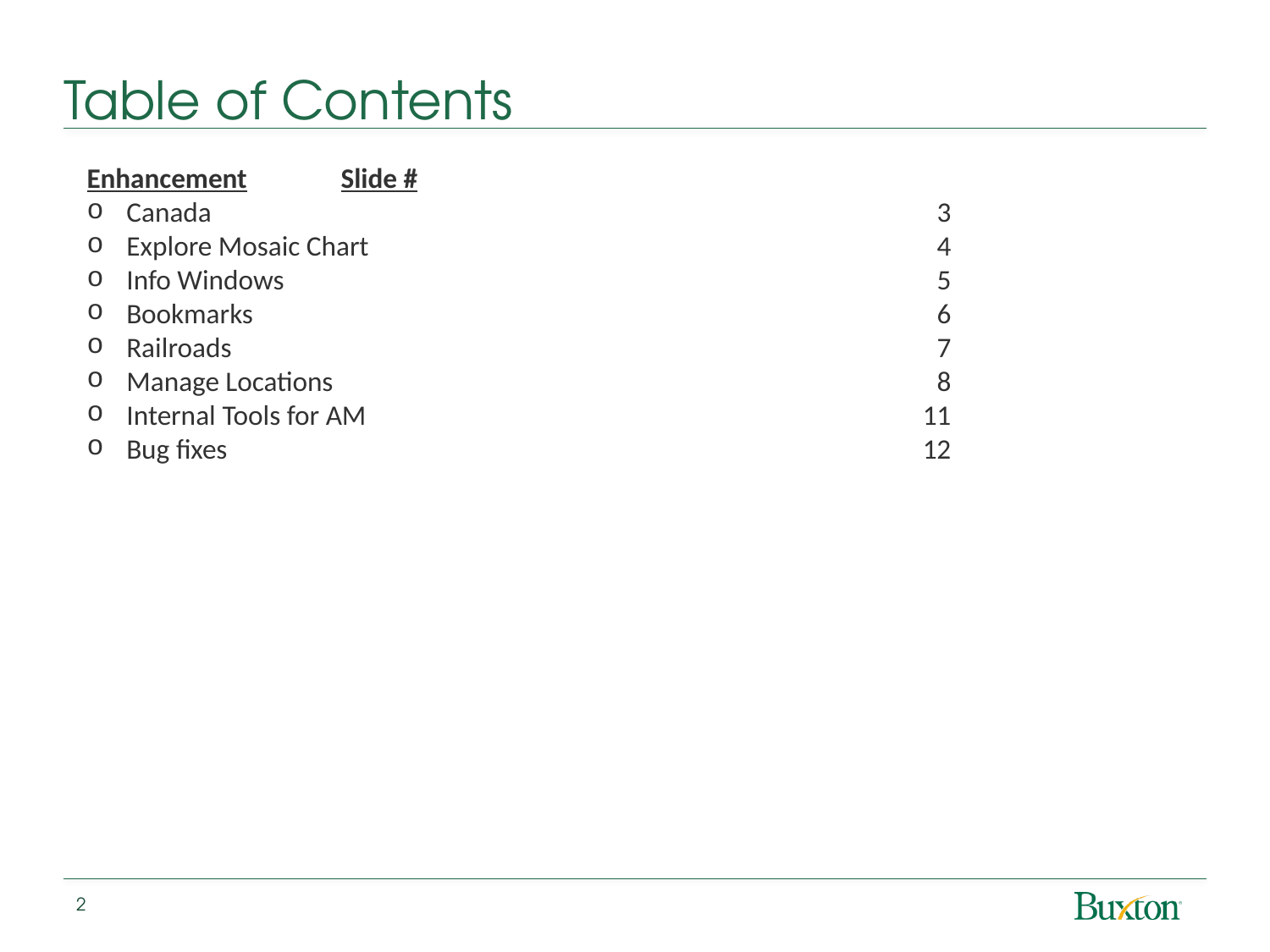

# Table of Contents
Enhancement	Slide #
Canada	3
Explore Mosaic Chart	4
Info Windows	5
Bookmarks	6
Railroads	7
Manage Locations	8
Internal Tools for AM	11
Bug fixes	12
2